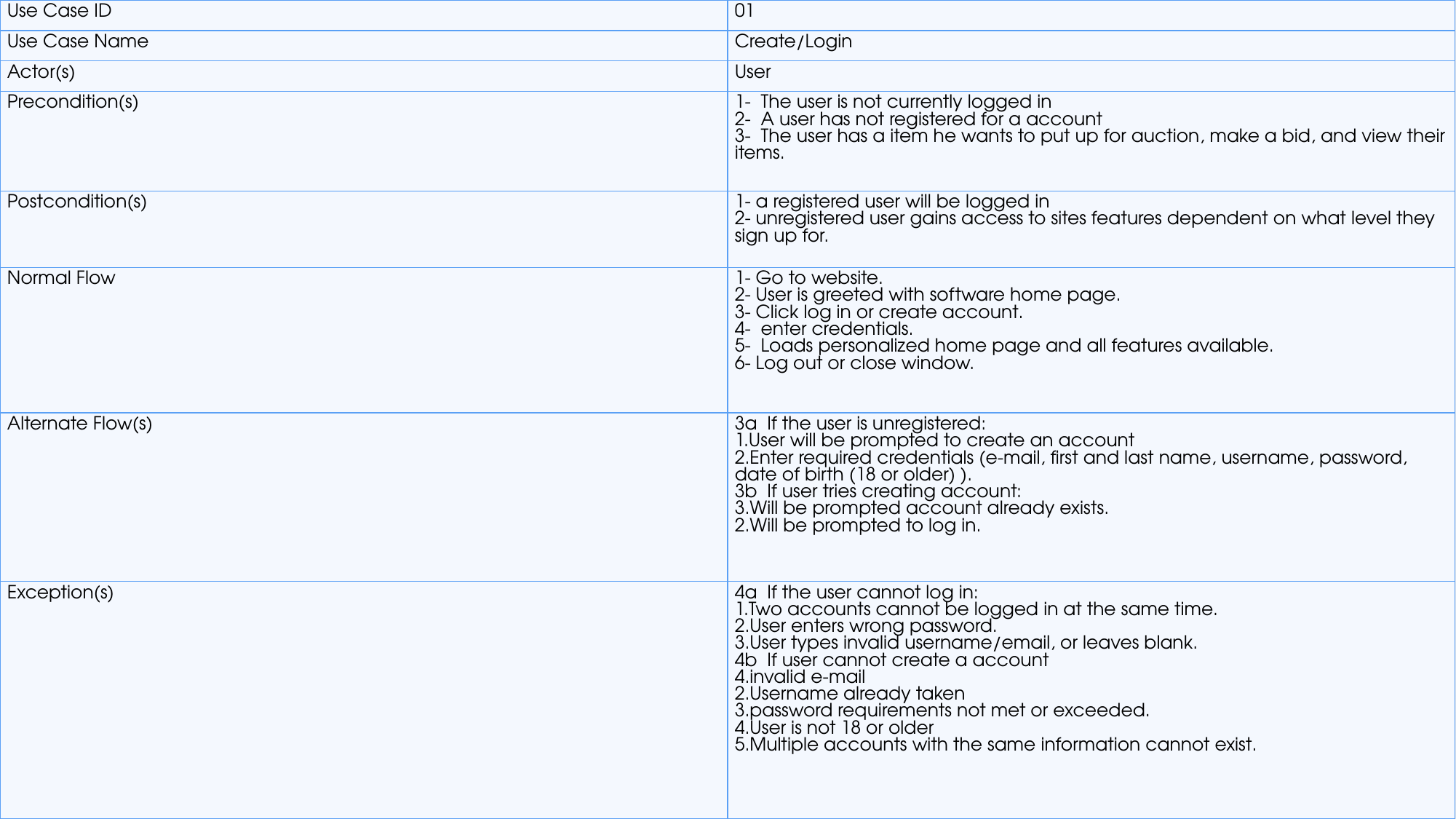

| Use Case ID | 01 |
| --- | --- |
| Use Case Name | Create/Login |
| Actor(s) | User |
| Precondition(s) | 1-  The user is not currently logged in  2-  A user has not registered for a account  3-  The user has a item he wants to put up for auction, make a bid, and view their items. |
| Postcondition(s) | 1- a registered user will be logged in  2- unregistered user gains access to sites features dependent on what level they sign up for. |
| Normal Flow | 1- Go to website.  2- User is greeted with software home page.  3- Click log in or create account.  4-  enter credentials.  5-  Loads personalized home page and all features available.  6- Log out or close window. |
| Alternate Flow(s) | 3a  If the user is unregistered:  User will be prompted to create an account  Enter required credentials (e-mail, first and last name, username, password, date of birth (18 or older) ).  3b  If user tries creating account:  Will be prompted account already exists.  Will be prompted to log in. |
| Exception(s) | 4a  If the user cannot log in:  Two accounts cannot be logged in at the same time.  User enters wrong password.  User types invalid username/email, or leaves blank.  4b  If user cannot create a account  invalid e-mail  Username already taken  password requirements not met or exceeded.  User is not 18 or older  Multiple accounts with the same information cannot exist. |